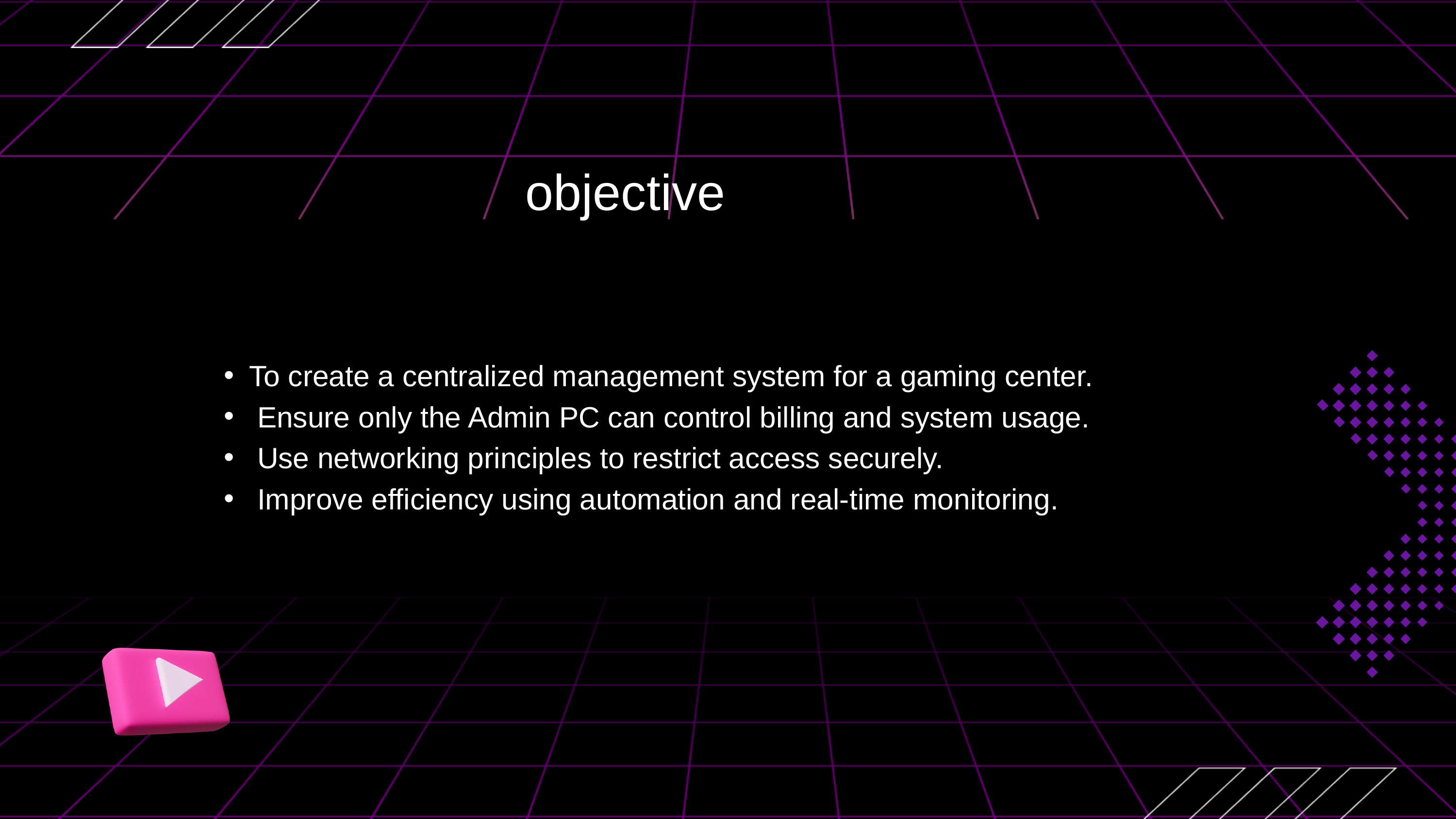

objective

To create a centralized management system for a gaming center.
 Ensure only the Admin PC can control billing and system usage.
 Use networking principles to restrict access securely.
 Improve efficiency using automation and real-time monitoring.